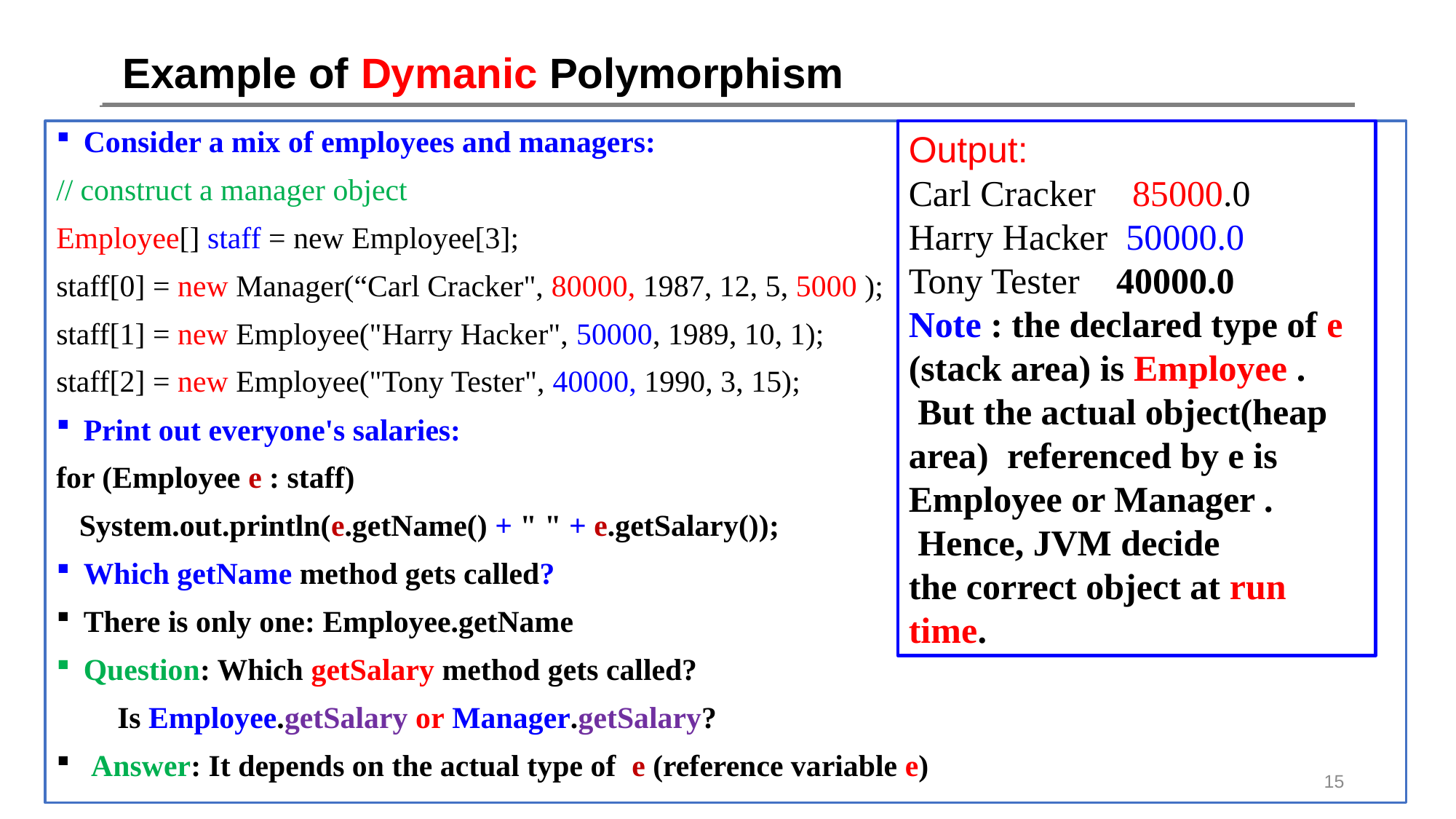

# Example of Dymanic Polymorphism
Consider a mix of employees and managers:
// construct a manager object
Employee[] staff = new Employee[3];
staff[0] = new Manager(“Carl Cracker", 80000, 1987, 12, 5, 5000 );
staff[1] = new Employee("Harry Hacker", 50000, 1989, 10, 1);
staff[2] = new Employee("Tony Tester", 40000, 1990, 3, 15);
Print out everyone's salaries:
for (Employee e : staff)
   System.out.println(e.getName() + " " + e.getSalary());
Which getName method gets called?
There is only one: Employee.getName
Question: Which getSalary method gets called?
        Is Employee.getSalary or Manager.getSalary?
 Answer: It depends on the actual type of  e (reference variable e)

Output:
Carl Cracker    85000.0
Harry Hacker  50000.0
Tony Tester    40000.0
Note : the declared type of e
(stack area) is Employee .
 But the actual object(heap area)  referenced by e is Employee or Manager .
 Hence, JVM decide
the correct object at run time.
15